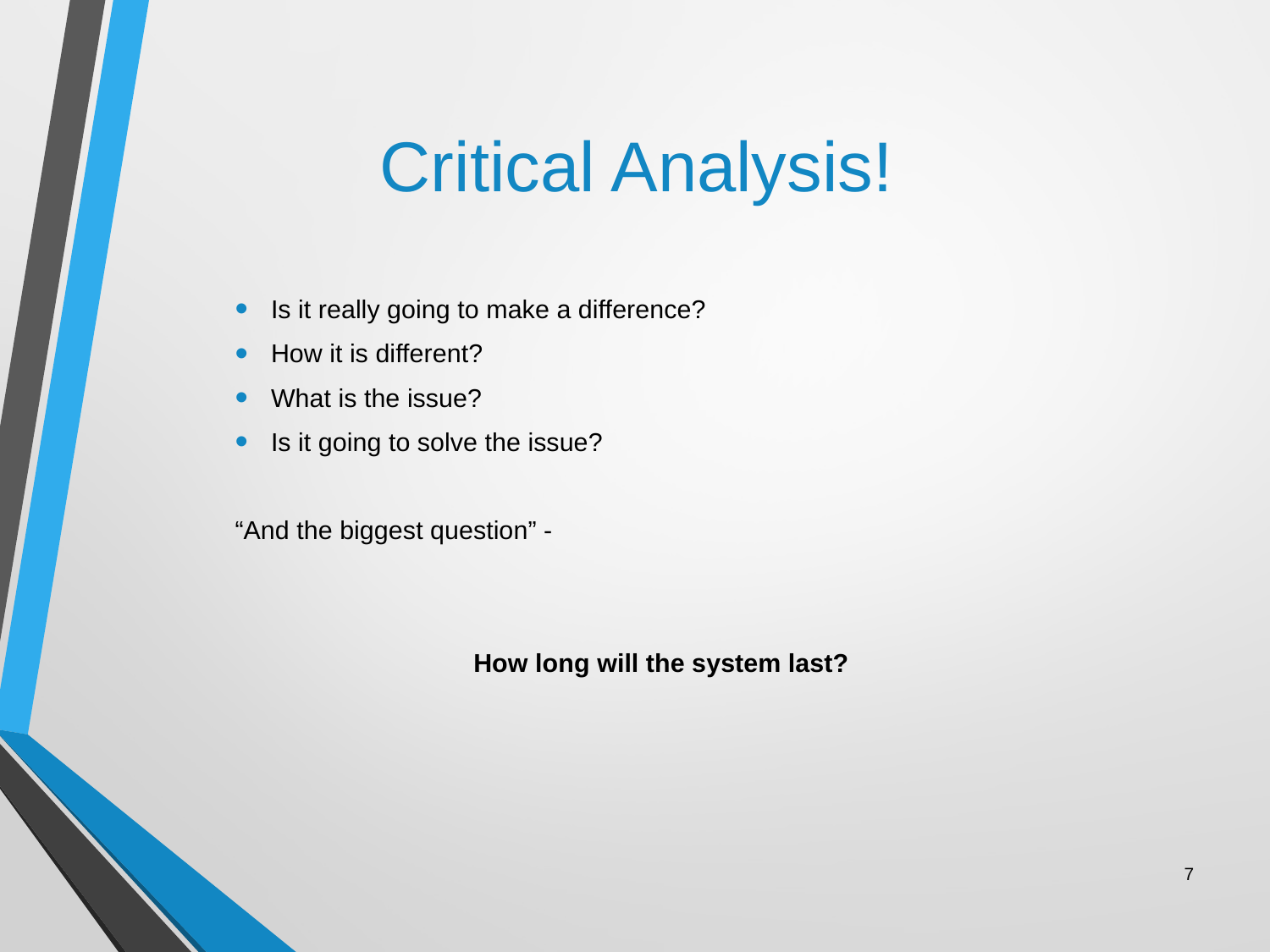

# Critical Analysis!
Is it really going to make a difference?
How it is different?
What is the issue?
Is it going to solve the issue?

“And the biggest question” -

How long will the system last?

7